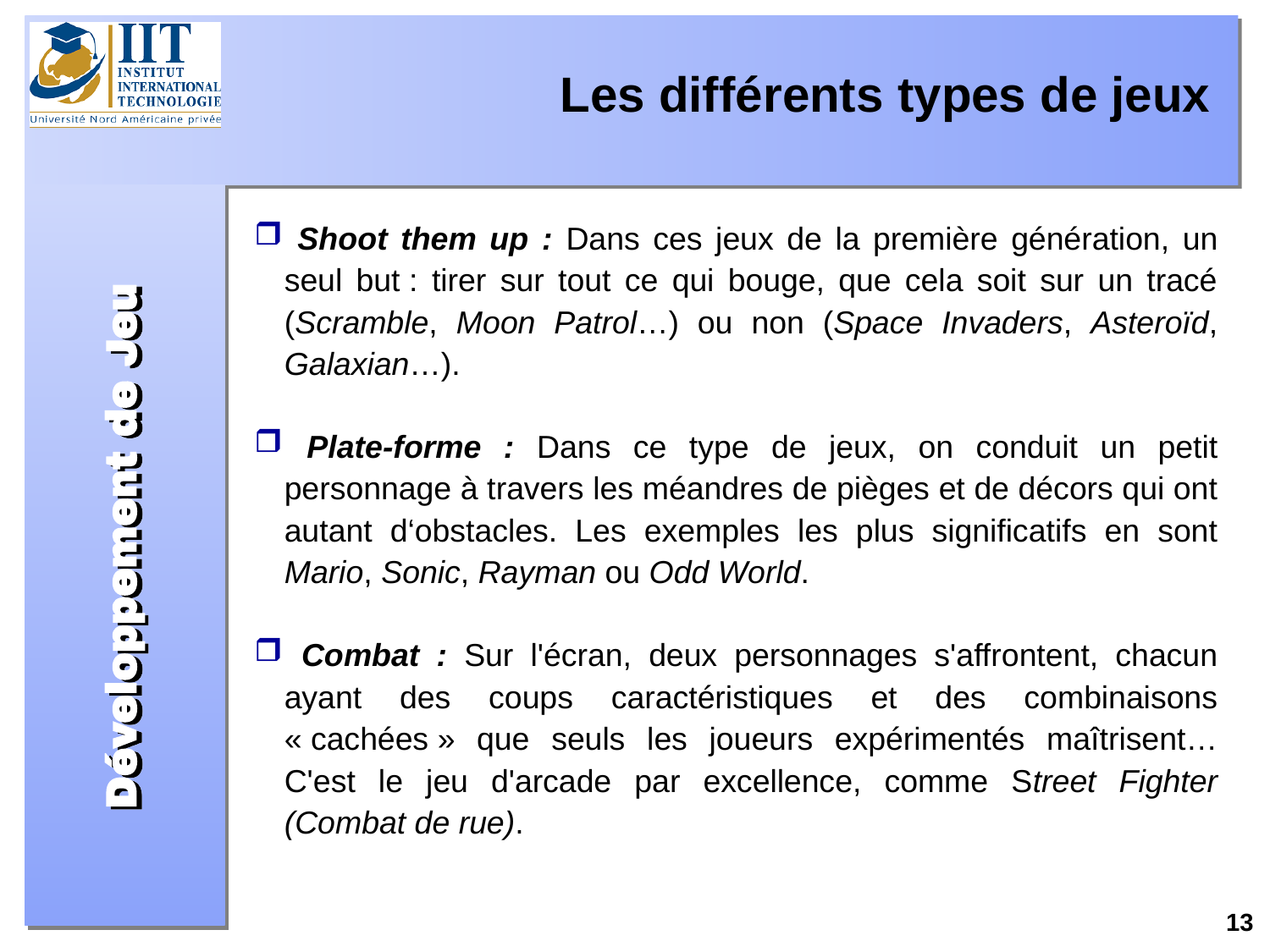

Les différents types de jeux
 Shoot them up : Dans ces jeux de la première génération, un seul but : tirer sur tout ce qui bouge, que cela soit sur un tracé (Scramble, Moon Patrol…) ou non (Space Invaders, Asteroïd, Galaxian…).
 Plate-forme : Dans ce type de jeux, on conduit un petit personnage à travers les méandres de pièges et de décors qui ont autant d‘obstacles. Les exemples les plus significatifs en sont Mario, Sonic, Rayman ou Odd World.
 Combat : Sur l'écran, deux personnages s'affrontent, chacun ayant des coups caractéristiques et des combinaisons « cachées » que seuls les joueurs expérimentés maîtrisent… C'est le jeu d'arcade par excellence, comme Street Fighter (Combat de rue).